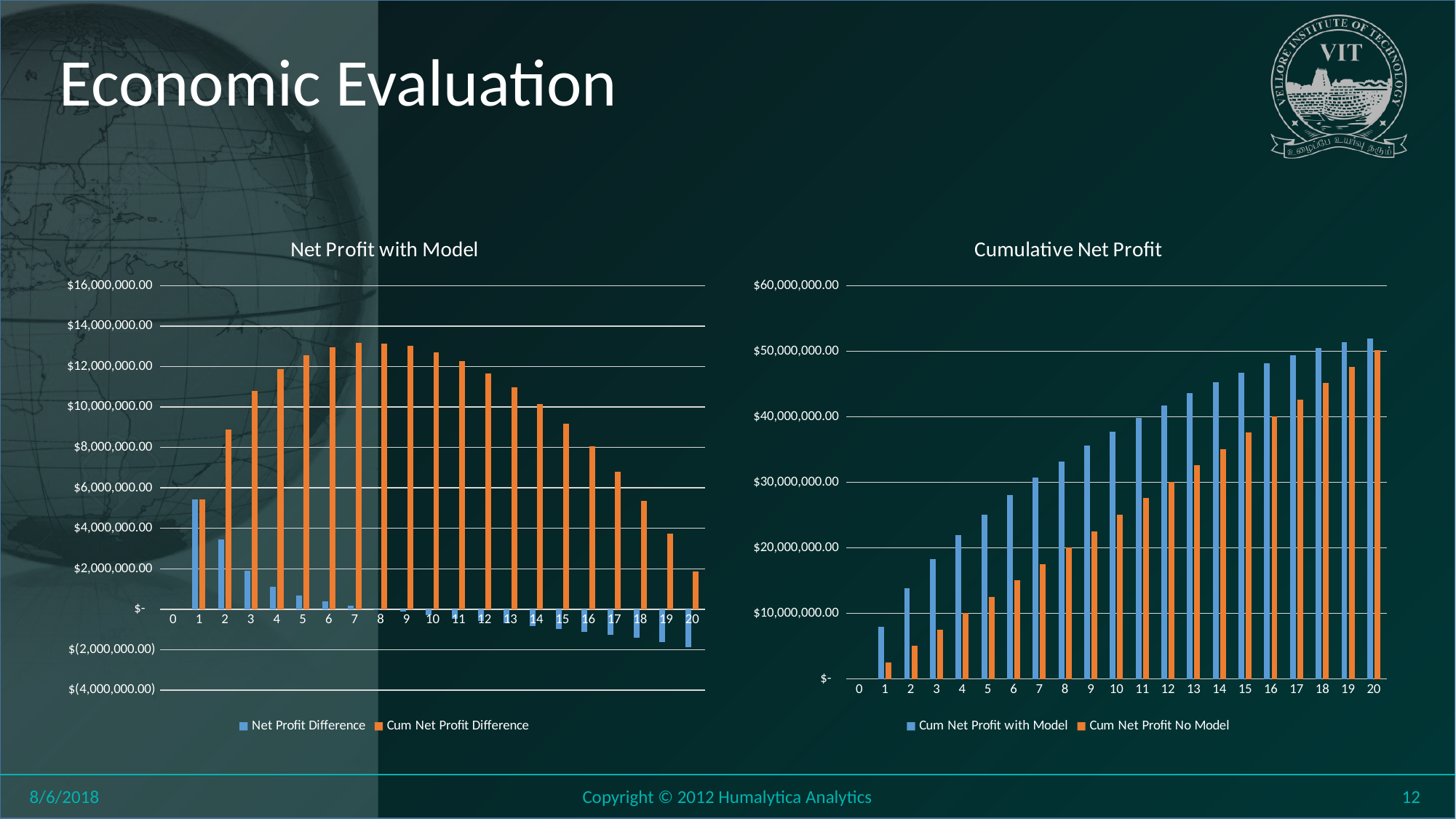

# Economic Evaluation

### Chart: Net Profit with Model

| Category | Net Profit Difference | Cum Net Profit Difference |
|---|---|---|
| 0 | None | None |
| 1 | 5422136.381517598 | 5422136.381517598 |
| 2 | 3448712.636778902 | 8870849.0182965 |
| 3 | 1913230.9283191427 | 10784079.946615644 |
| 4 | 1099869.2851030384 | 11883949.231718682 |
| 5 | 690487.275253674 | 12574436.506972356 |
| 6 | 398305.35557694454 | 12972741.862549301 |
| 7 | 185475.62118678773 | 13158217.483736088 |
| 8 | -13539.338720585685 | 13144678.145015502 |
| 9 | -126317.53412865894 | 13018360.610886844 |
| 10 | -300380.4080506894 | 12717980.202836154 |
| 11 | -461748.9200512832 | 12256231.282784872 |
| 12 | -582453.0631725164 | 11673778.219612356 |
| 13 | -700781.4931374488 | 10972996.726474907 |
| 14 | -835134.3209424571 | 10137862.40553245 |
| 15 | -967940.9923455792 | 9169921.41318687 |
| 16 | -1115668.8621323085 | 8054252.5510545615 |
| 17 | -1264987.95009074 | 6789264.600963822 |
| 18 | -1421556.6618148144 | 5367707.939149007 |
| 19 | -1611852.5783917266 | 3755855.3607572806 |
| 20 | -1892922.0836039393 | 1862933.2771533413 |

### Chart: Cumulative Net Profit

| Category | Cum Net Profit with Model | Cum Net Profit No Model |
|---|---|---|
| 0 | None | None |
| 1 | 7928998.250973319 | 2506861.86945572 |
| 2 | 13884572.757207941 | 5013723.73891144 |
| 3 | 18304665.554982804 | 7520585.60836716 |
| 4 | 21911396.709541563 | 10027447.47782288 |
| 5 | 25108745.854250956 | 12534309.347278599 |
| 6 | 28013913.07928362 | 15041171.216734318 |
| 7 | 30706250.569926128 | 17548033.086190037 |
| 8 | 33199573.100661263 | 20054894.95564576 |
| 9 | 35580117.43598832 | 22561756.82510148 |
| 10 | 37786598.89739335 | 25068618.6945572 |
| 11 | 39831711.84679779 | 27575480.564012922 |
| 12 | 41756120.65308099 | 30082342.433468644 |
| 13 | 43562201.02939926 | 32589204.302924365 |
| 14 | 45233928.577912524 | 35096066.17238008 |
| 15 | 46772849.45502266 | 37602928.0418358 |
| 16 | 48164042.46234608 | 40109789.91129152 |
| 17 | 49405916.38171106 | 42616651.780747235 |
| 18 | 50491221.58935197 | 45123513.65020295 |
| 19 | 51386230.88041596 | 47630375.51965867 |
| 20 | 52000170.666267745 | 50137237.38911439 |
8/6/2018
Copyright © 2012 Humalytica Analytics
12